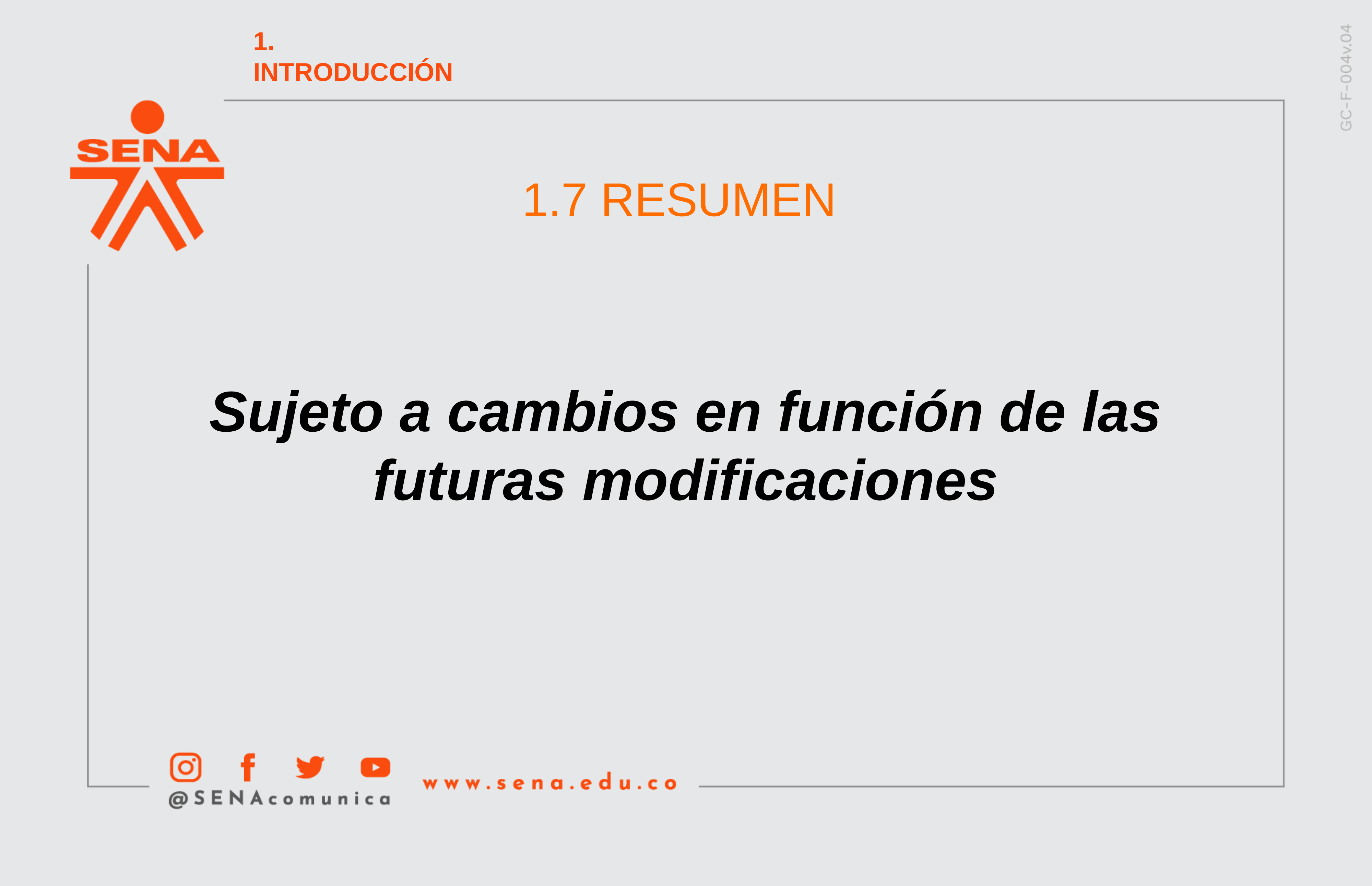

1. INTRODUCCIÓN
1.7 RESUMEN
Sujeto a cambios en función de las futuras modificaciones